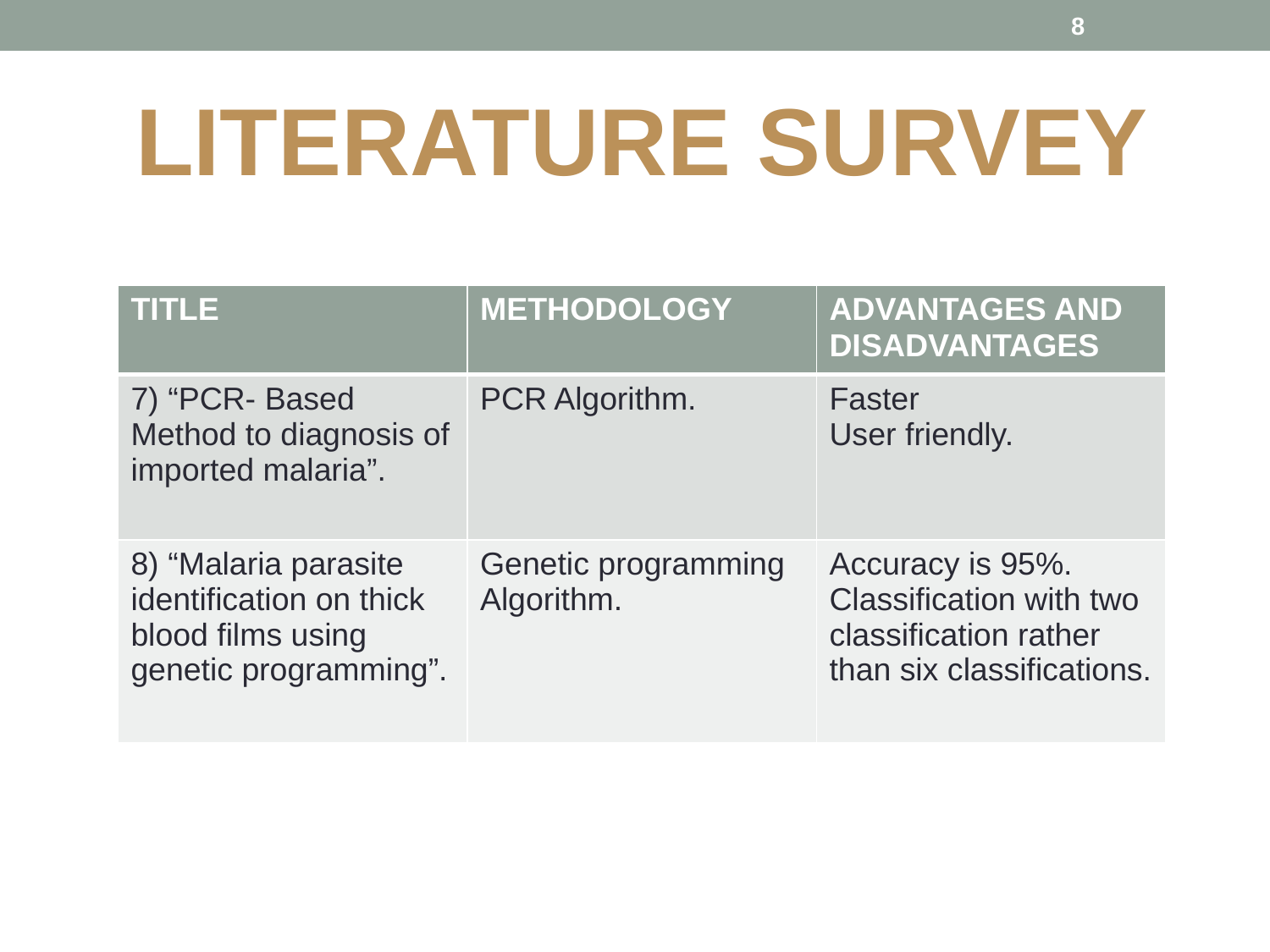

8
LITERATURE SURVEY
| TITLE | METHODOLOGY | ADVANTAGES AND DISADVANTAGES |
| --- | --- | --- |
| 7) “PCR- Based Method to diagnosis of imported malaria”. | PCR Algorithm. | Faster User friendly. |
| 8) “Malaria parasite identification on thick blood films using genetic programming”. | Genetic programming Algorithm. | Accuracy is 95%. Classification with two classification rather than six classifications. |